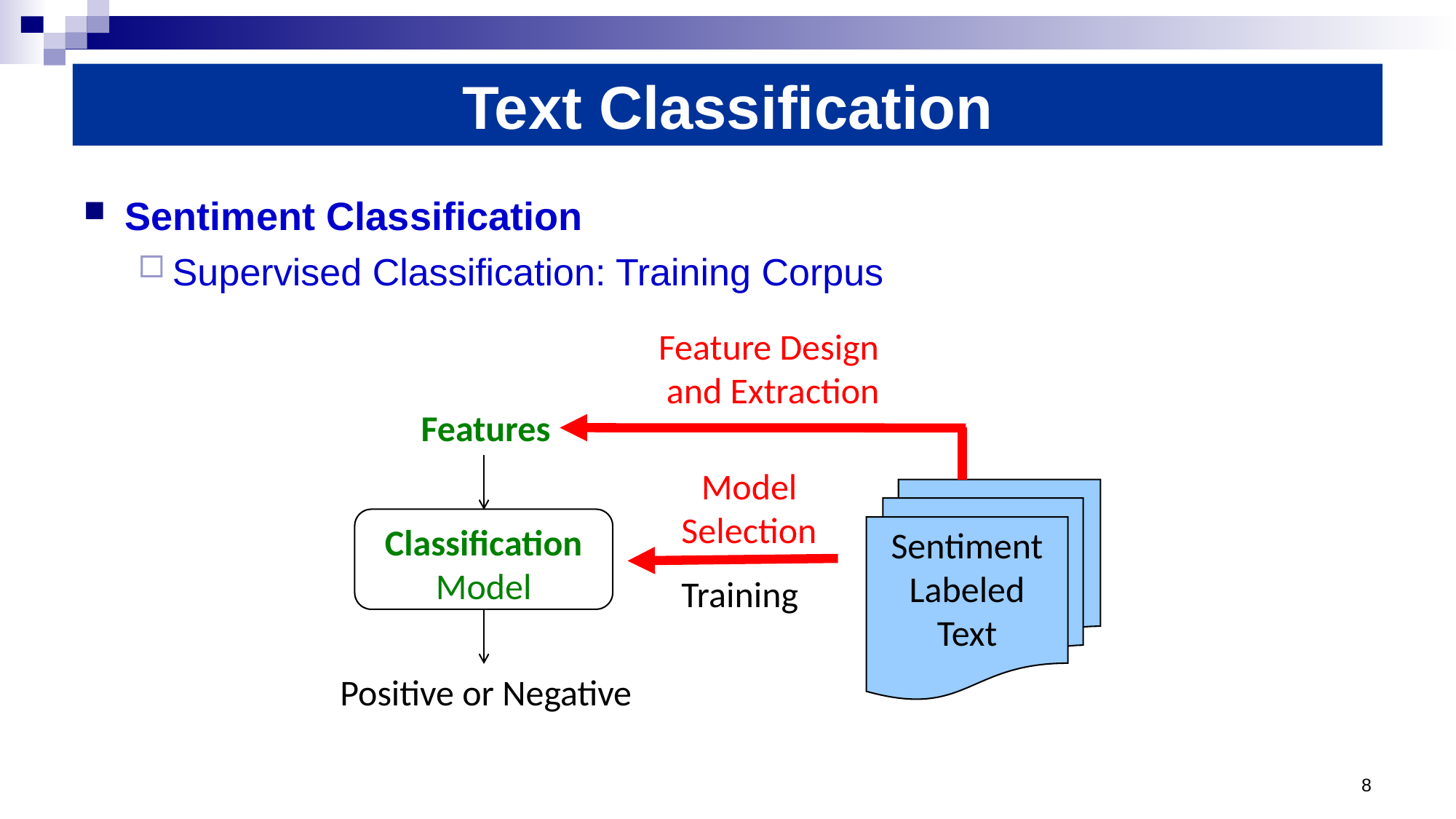

# Text Classification
Sentiment Classification
Supervised Classification: Training Corpus
Feature Design
and Extraction
Features
Model
Selection

Training
Sentiment
Labeled
Text
Classification
Model
Positive or Negative
8